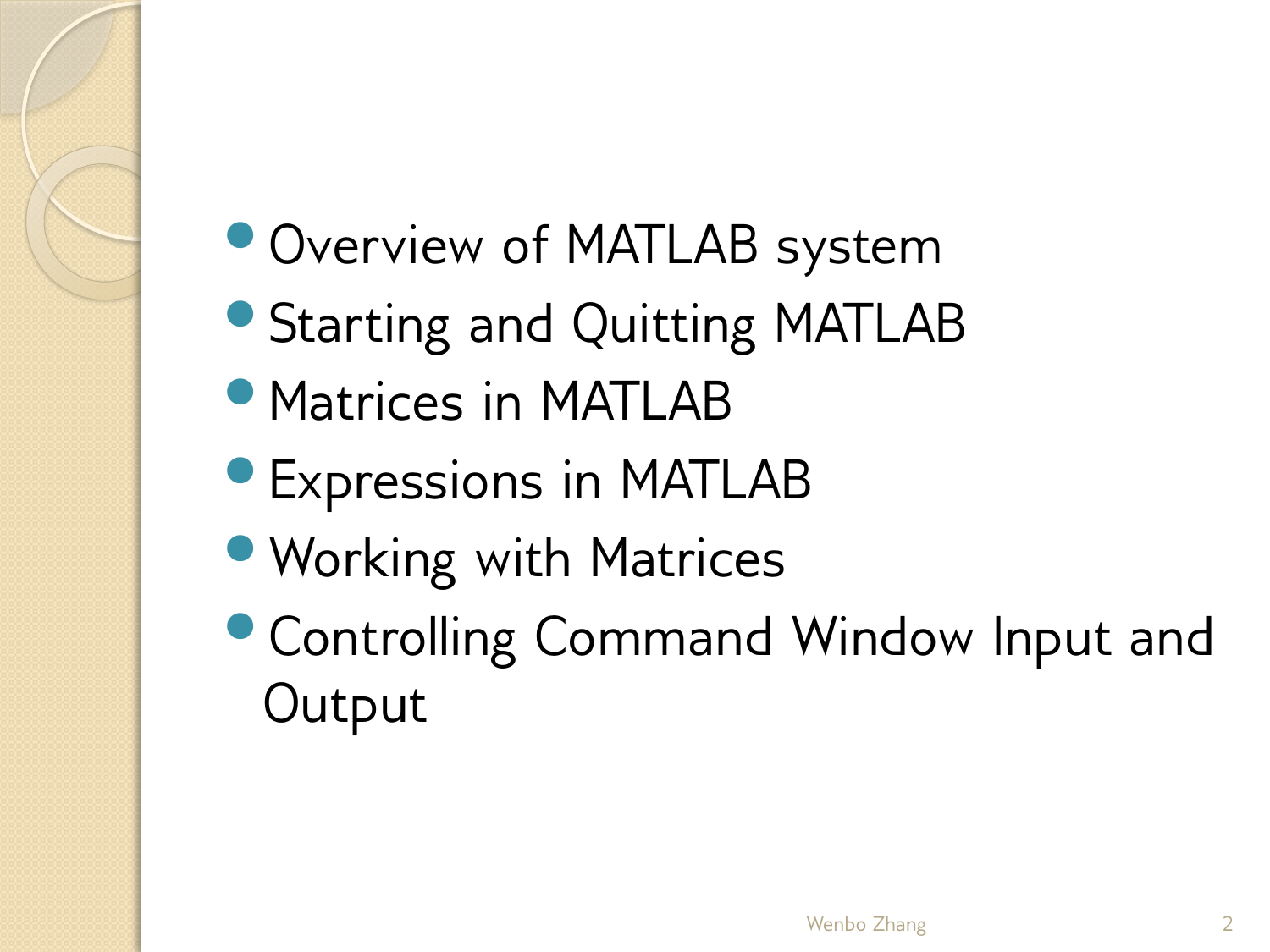

#
Overview of MATLAB system
Starting and Quitting MATLAB
Matrices in MATLAB
Expressions in MATLAB
Working with Matrices
Controlling Command Window Input and Output
Wenbo Zhang
2